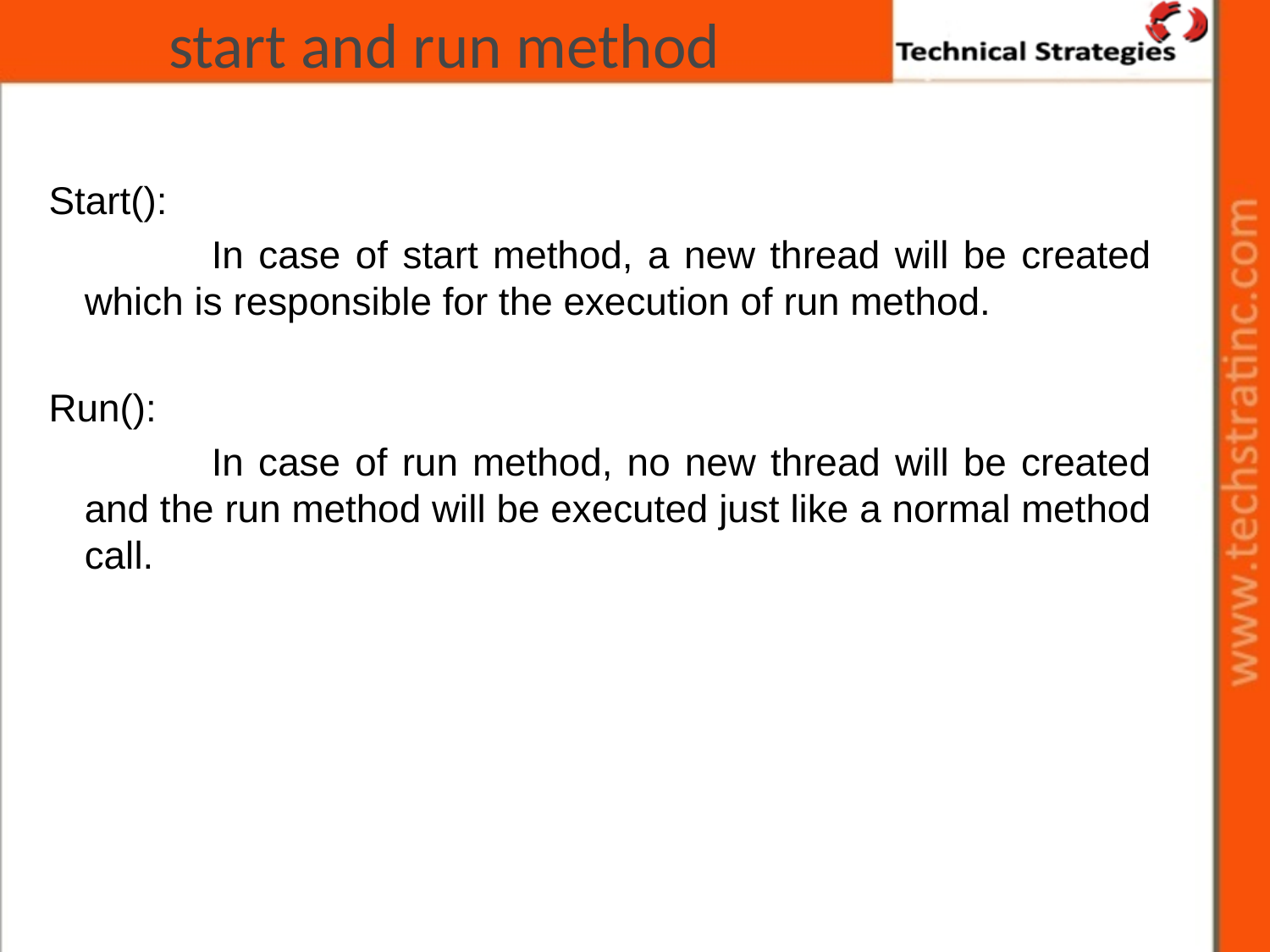

# start and run method

Start():
		In case of start method, a new thread will be created which is responsible for the execution of run method.

Run():
		In case of run method, no new thread will be created and the run method will be executed just like a normal method call.